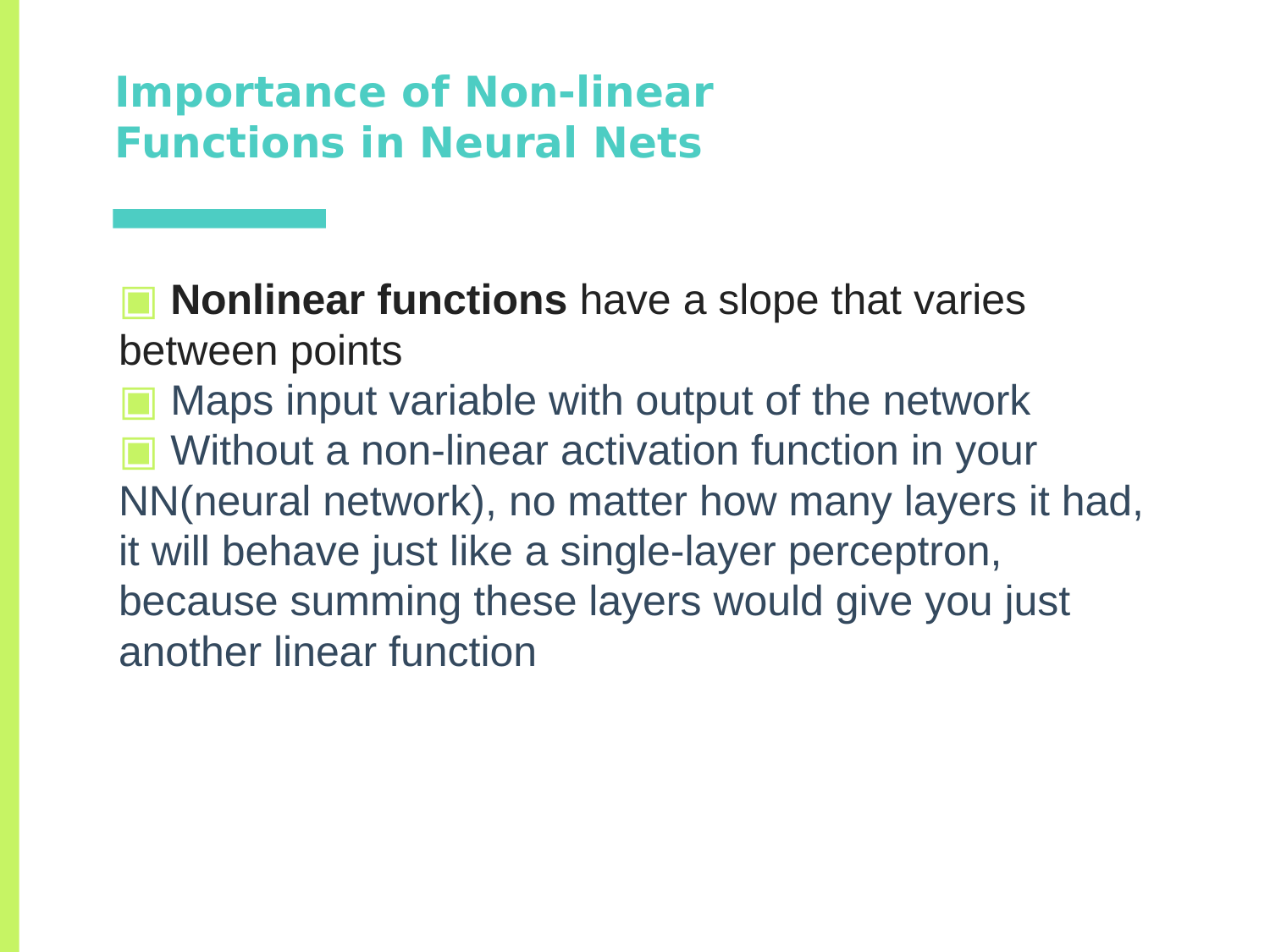

# Importance of Non-linear Functions in Neural Nets

▣ Nonlinear functions have a slope that varies between points
▣ Maps input variable with output of the network
▣ Without a non-linear activation function in your NN(neural network), no matter how many layers it had, it will behave just like a single-layer perceptron, because summing these layers would give you just another linear function